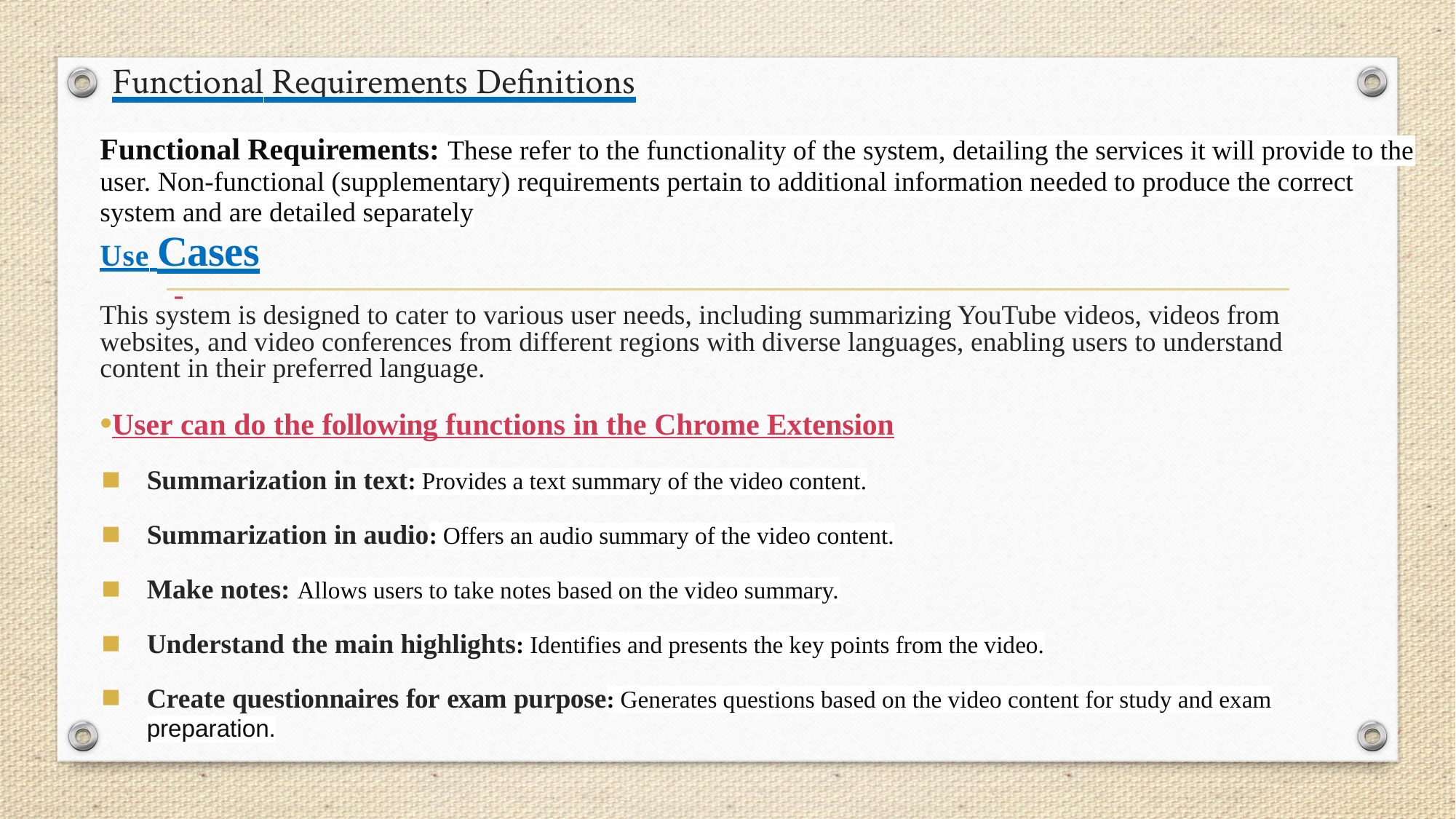

# Functional Requirements Definitions
Functional Requirements: These refer to the functionality of the system, detailing the services it will provide to the user. Non-functional (supplementary) requirements pertain to additional information needed to produce the correct system and are detailed separately
Use Cases
This system is designed to cater to various user needs, including summarizing YouTube videos, videos from websites, and video conferences from different regions with diverse languages, enabling users to understand content in their preferred language.
User can do the following functions in the Chrome Extension
Summarization in text: Provides a text summary of the video content.
Summarization in audio: Offers an audio summary of the video content.
Make notes: Allows users to take notes based on the video summary.
Understand the main highlights: Identifies and presents the key points from the video.
Create questionnaires for exam purpose: Generates questions based on the video content for study and exam preparation.